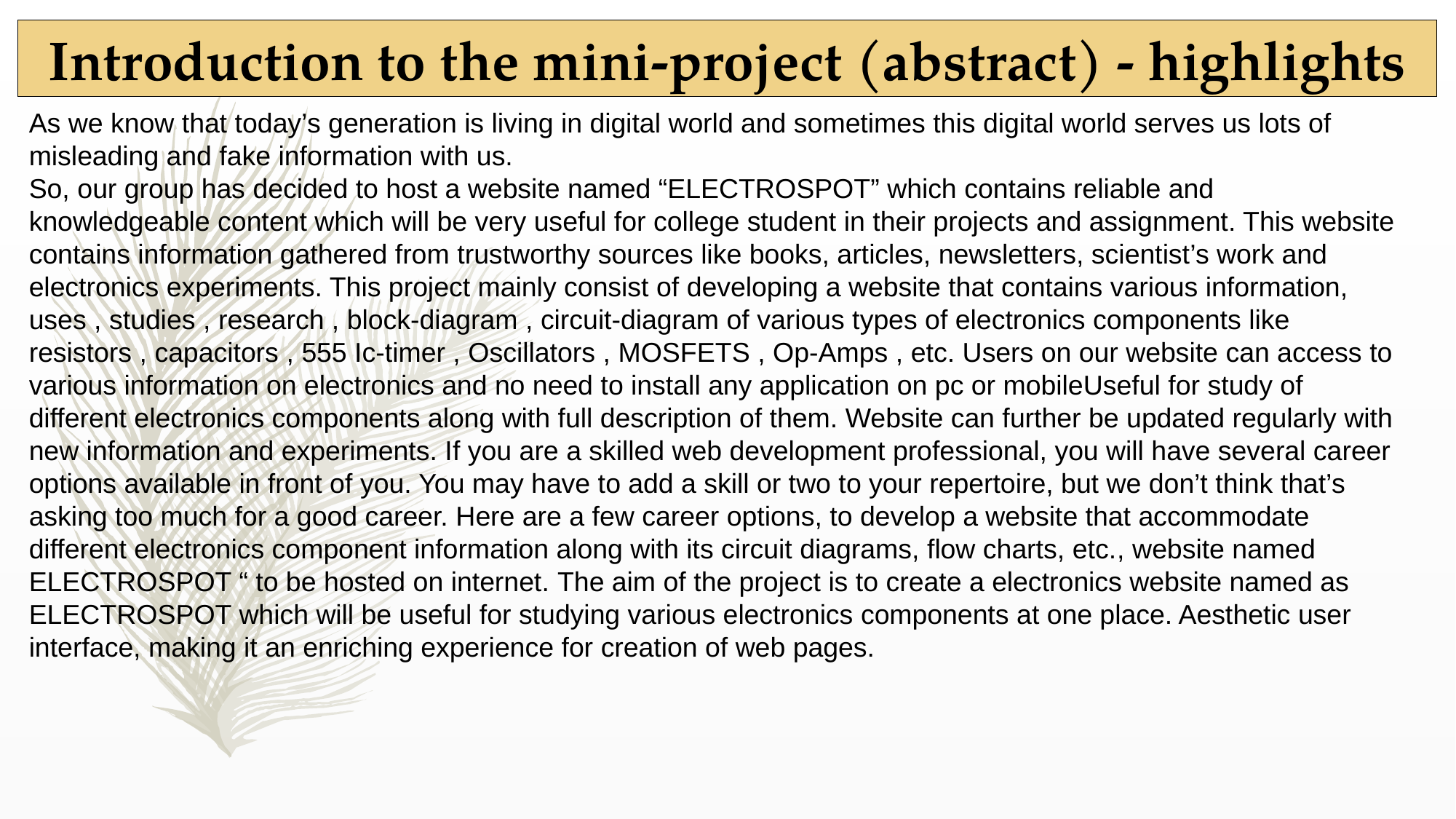

Introduction to the mini-project (abstract) - highlights
As we know that today’s generation is living in digital world and sometimes this digital world serves us lots of misleading and fake information with us.
So, our group has decided to host a website named “ELECTROSPOT” which contains reliable and knowledgeable content which will be very useful for college student in their projects and assignment. This website contains information gathered from trustworthy sources like books, articles, newsletters, scientist’s work and electronics experiments. This project mainly consist of developing a website that contains various information, uses , studies , research , block-diagram , circuit-diagram of various types of electronics components like resistors , capacitors , 555 Ic-timer , Oscillators , MOSFETS , Op-Amps , etc. Users on our website can access to various information on electronics and no need to install any application on pc or mobileUseful for study of different electronics components along with full description of them. Website can further be updated regularly with new information and experiments. If you are a skilled web development professional, you will have several career options available in front of you. You may have to add a skill or two to your repertoire, but we don’t think that’s asking too much for a good career. Here are a few career options, to develop a website that accommodate different electronics component information along with its circuit diagrams, flow charts, etc., website named ELECTROSPOT “ to be hosted on internet. The aim of the project is to create a electronics website named as ELECTROSPOT which will be useful for studying various electronics components at one place. Aesthetic user interface, making it an enriching experience for creation of web pages.